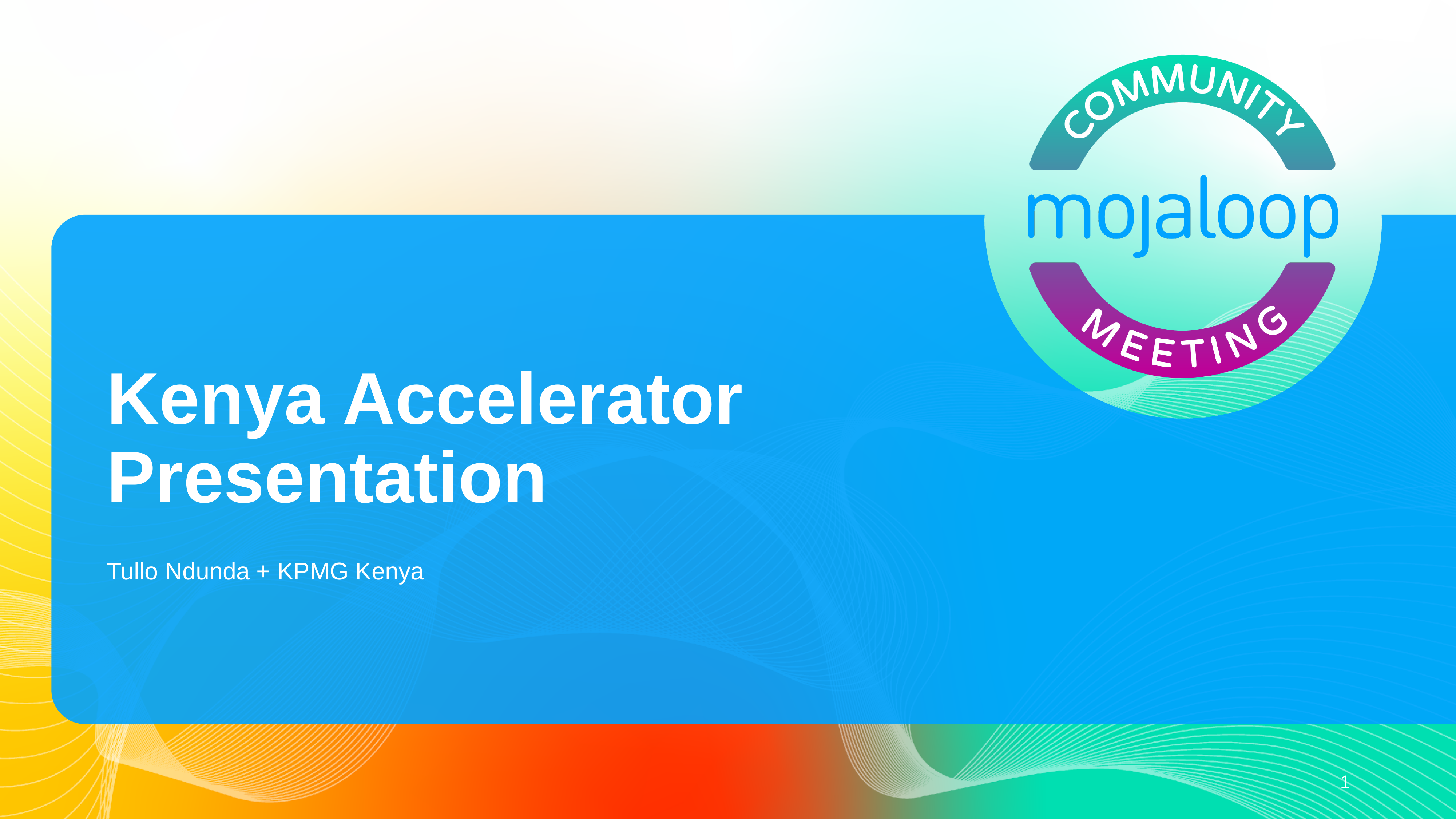

# Kenya Accelerator Presentation
Tullo Ndunda + KPMG Kenya
1